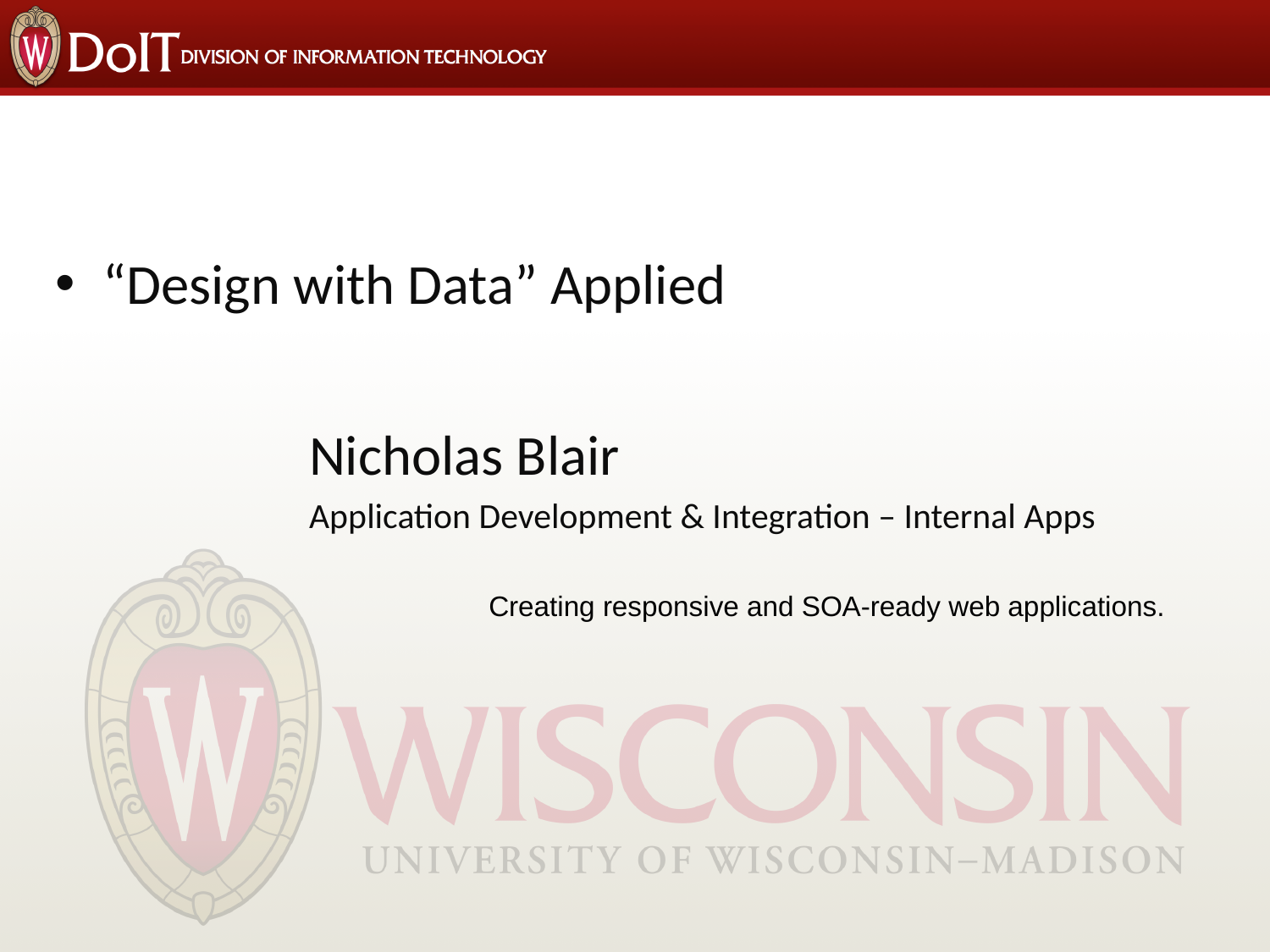

“Design with Data” Applied
Nicholas Blair
Application Development & Integration – Internal Apps

Creating responsive and SOA-ready web applications.